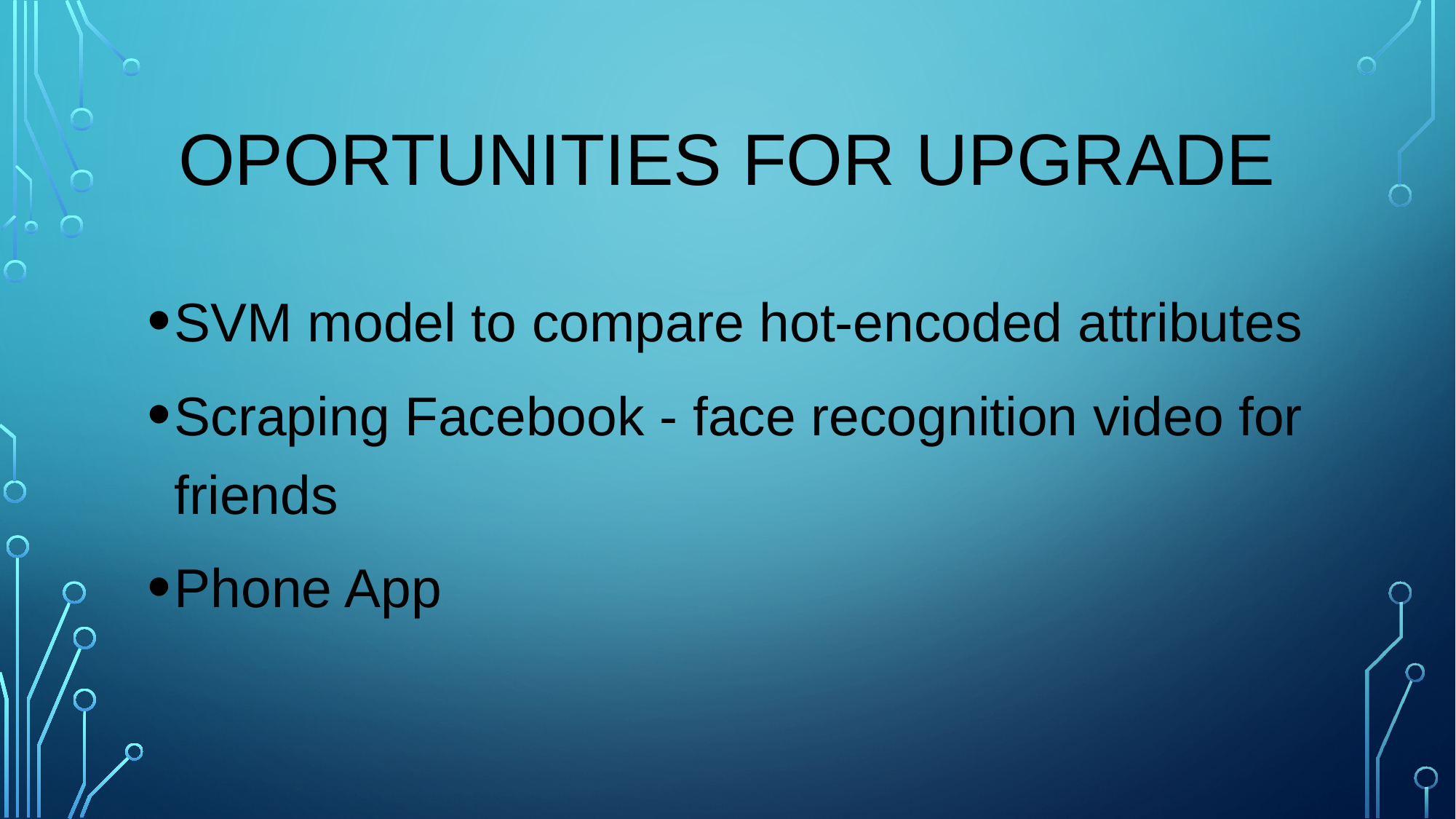

# OPORTUNITIES FOR UPGRADE
SVM model to compare hot-encoded attributes
Scraping Facebook - face recognition video for friends
Phone App